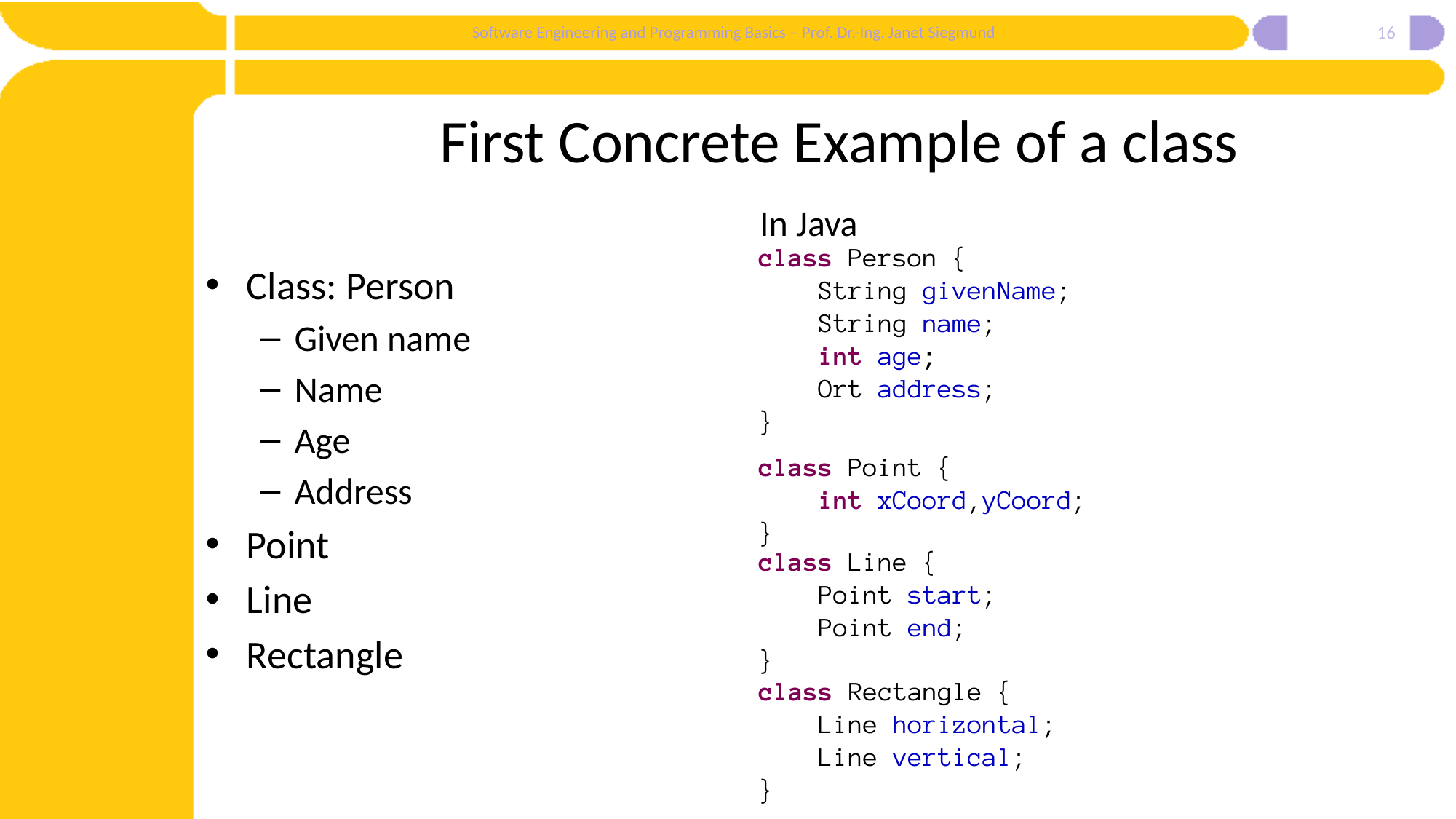

16
# First Concrete Example of a class
In Java
class Person {
    String givenName;
    String name;
    int age;
    Ort address;
}
Class: Person
Given name
Name
Age
Address
Point
Line
Rectangle
class Point {
    int xCoord,yCoord;
}
class Line {
    Point start;
    Point end;
}
class Rectangle {
    Line horizontal;
    Line vertical;
}